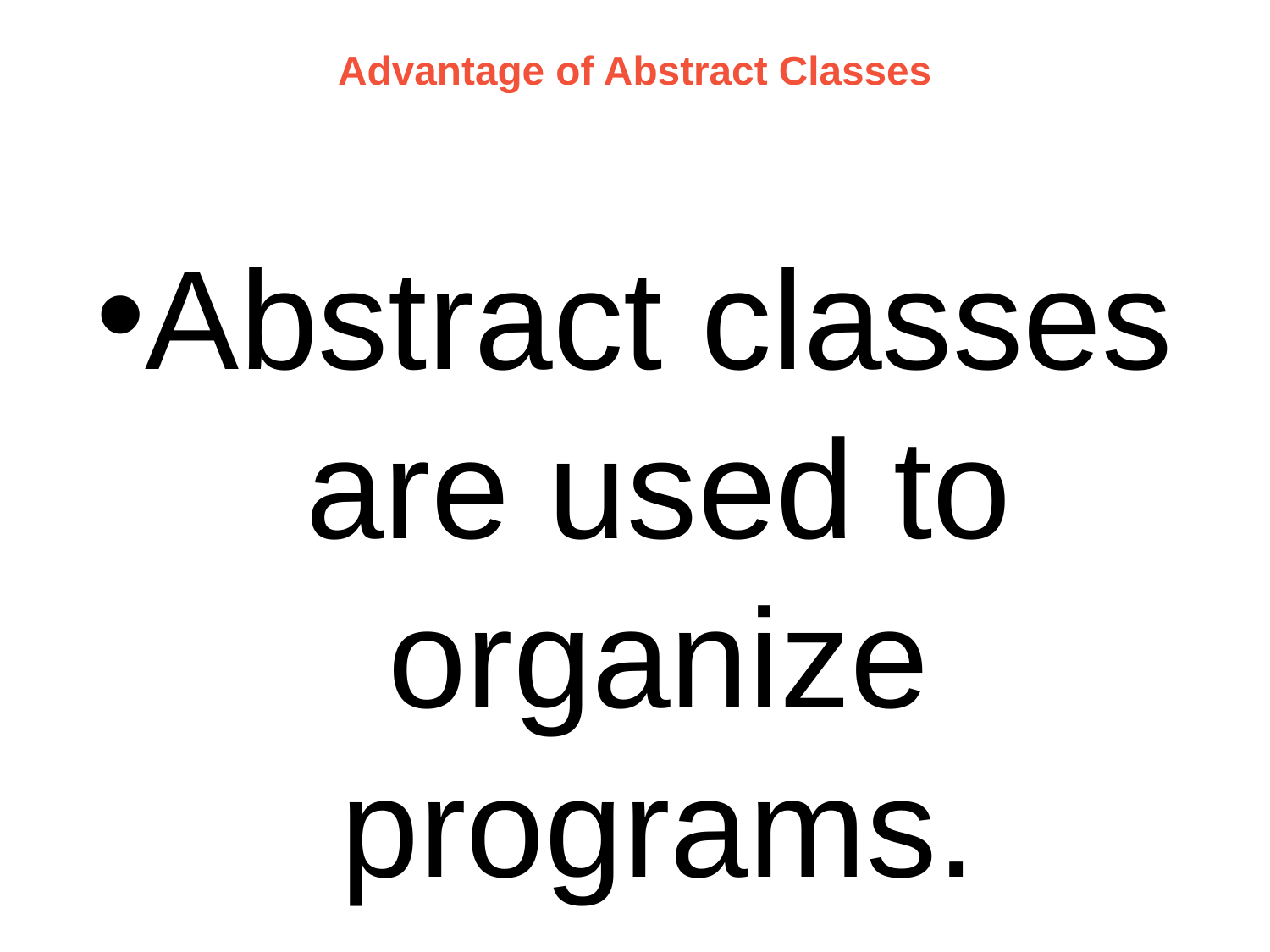

# Advantage of Abstract Classes
Abstract classes are used to organize programs.